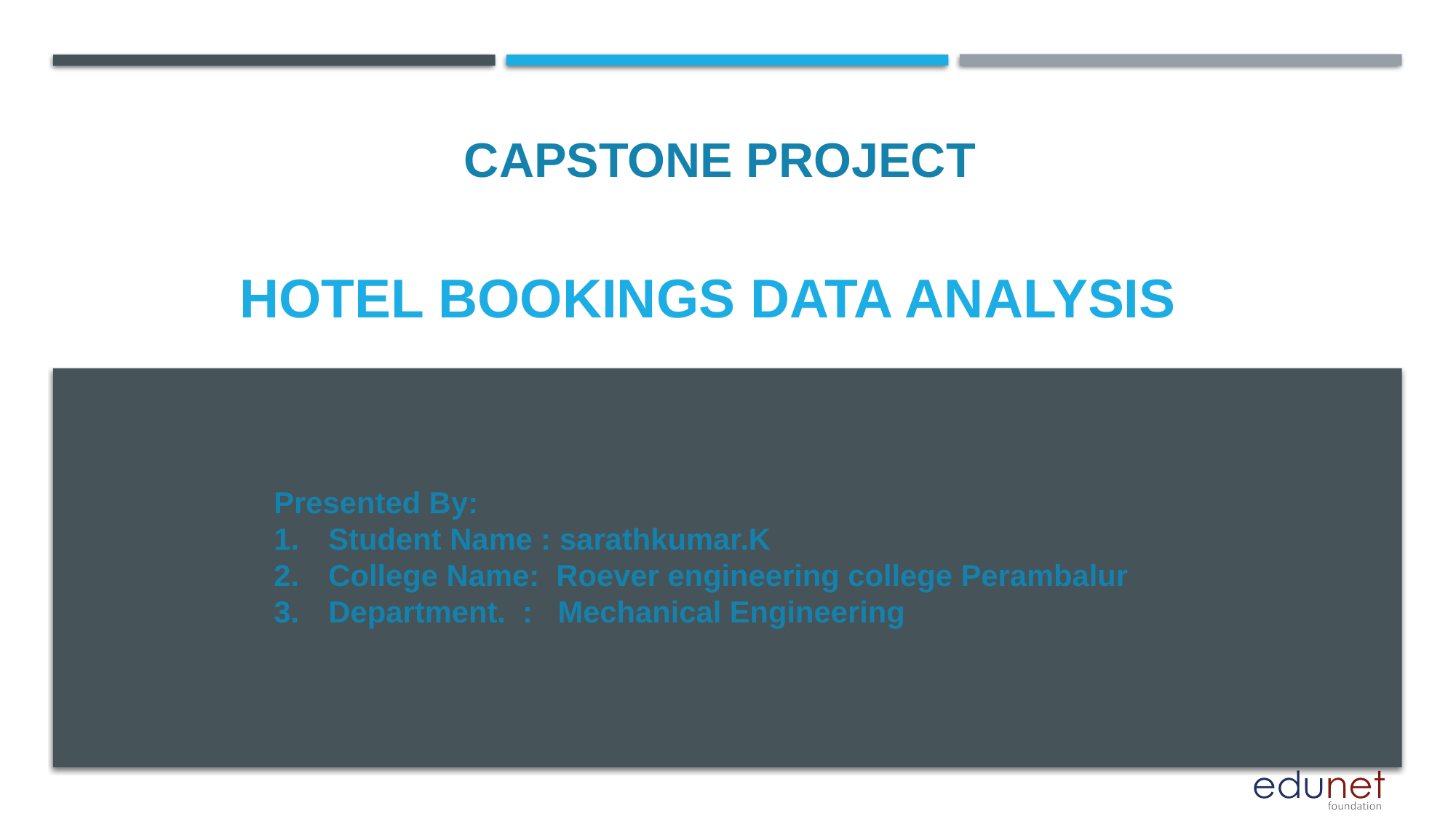

CAPSTONE PROJECT
# Hotel bookings data analysis

Presented By:
Student Name : sarathkumar.K
College Name:  Roever engineering college Perambalur
Department.  :   Mechanical Engineering